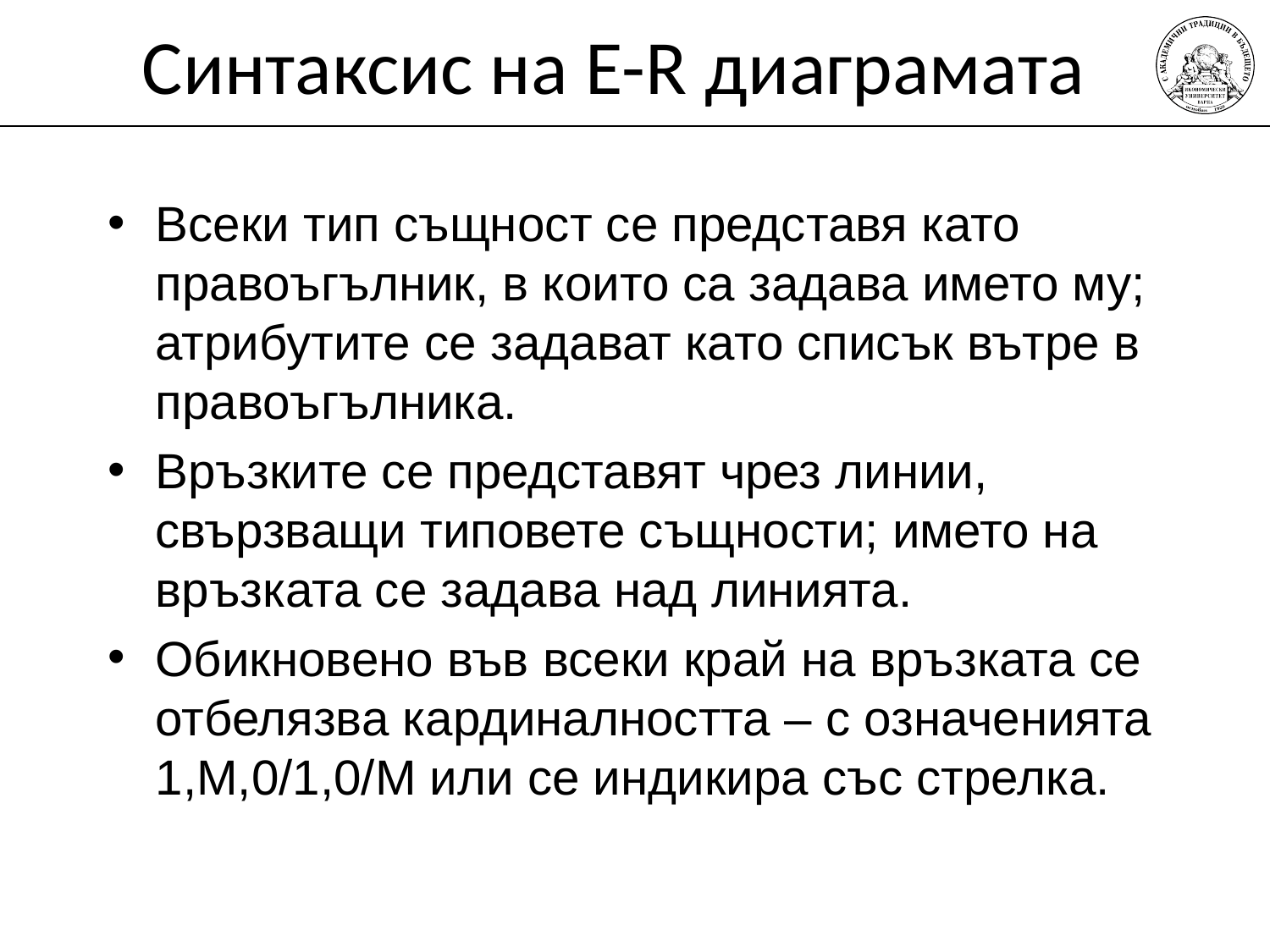

# Синтаксис на E-R диаграмата
Всеки тип същност се представя като правоъгълник, в които са задава името му; атрибутите се задават като списък вътре в правоъгълника.
Връзките се представят чрез линии, свързващи типовете същности; името на връзката се задава над линията.
Обикновено във всеки край на връзката се отбелязва кардиналността – с означенията 1,М,0/1,0/М или се индикира със стрелка.